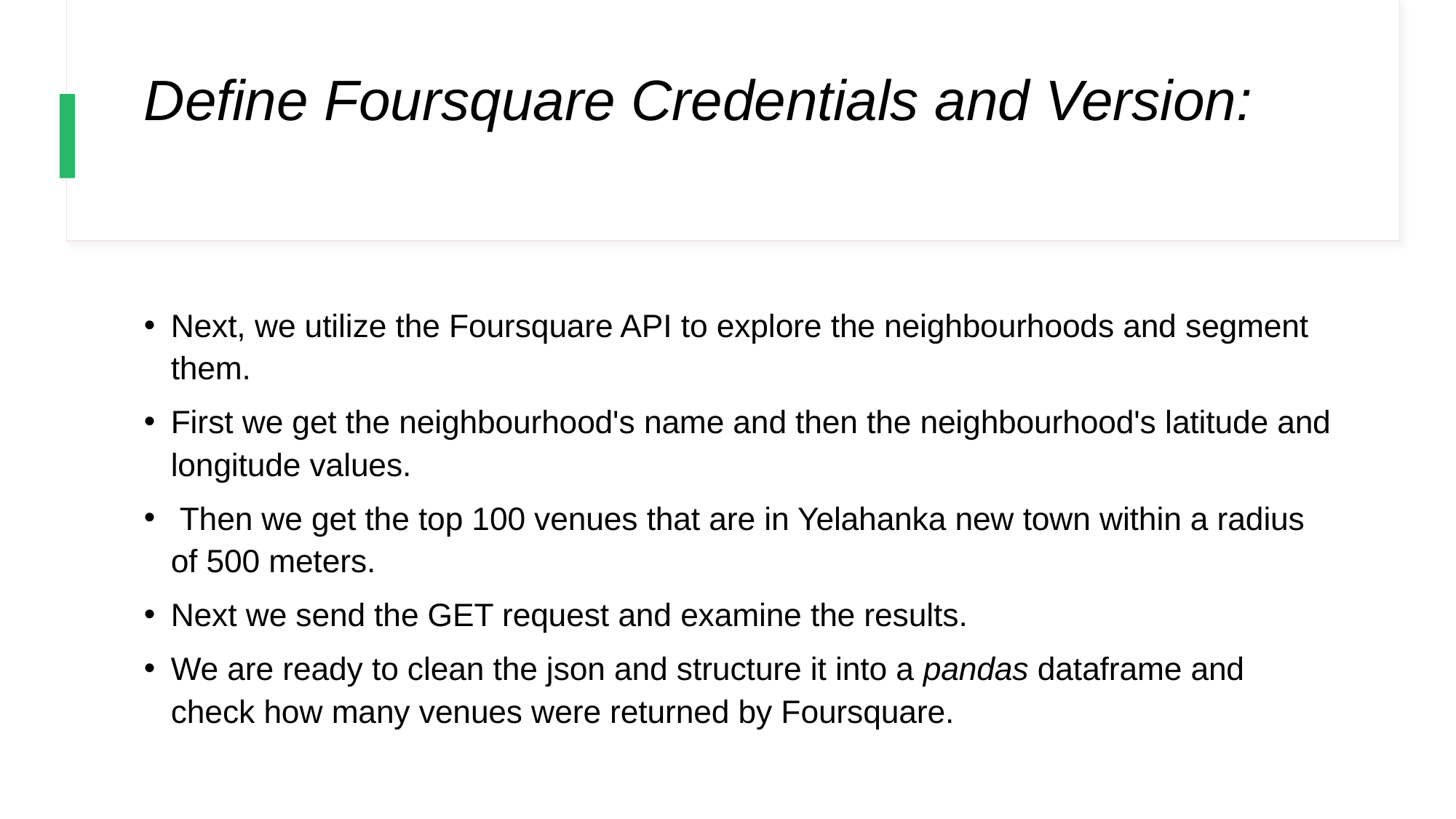

# Define Foursquare Credentials and Version:
Next, we utilize the Foursquare API to explore the neighbourhoods and segment them.
First we get the neighbourhood's name and then the neighbourhood's latitude and longitude values.
 Then we get the top 100 venues that are in Yelahanka new town within a radius of 500 meters.
Next we send the GET request and examine the results.
We are ready to clean the json and structure it into a pandas dataframe and check how many venues were returned by Foursquare.